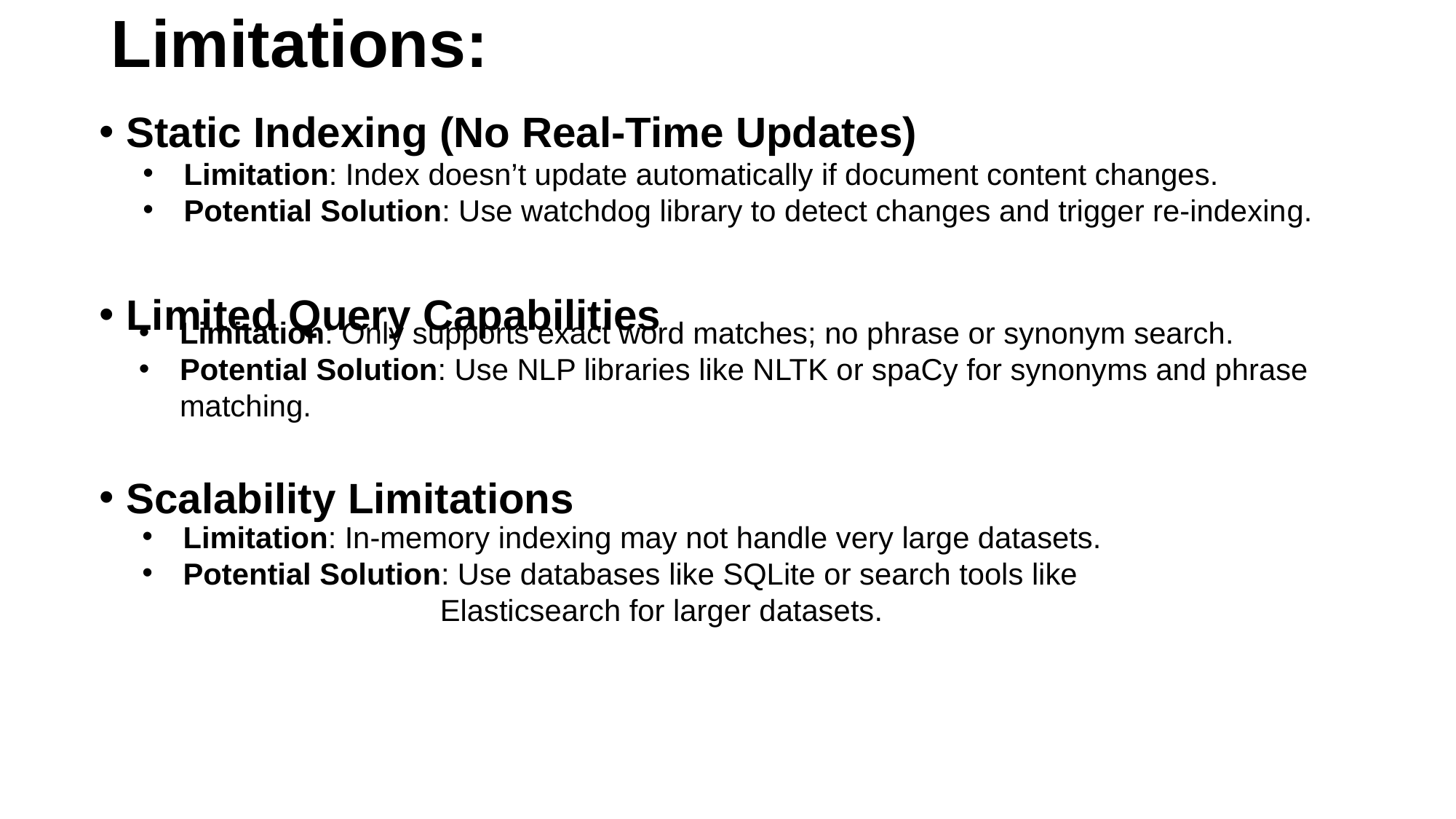

# Limitations:
Static Indexing (No Real-Time Updates)

Limited Query Capabilities

Scalability Limitations
Limitation: Index doesn’t update automatically if document content changes.
Potential Solution: Use watchdog library to detect changes and trigger re-indexing.
Limitation: Only supports exact word matches; no phrase or synonym search.
Potential Solution: Use NLP libraries like NLTK or spaCy for synonyms and phrase matching.
Limitation: In-memory indexing may not handle very large datasets.
Potential Solution: Use databases like SQLite or search tools like
   Elasticsearch for larger datasets.